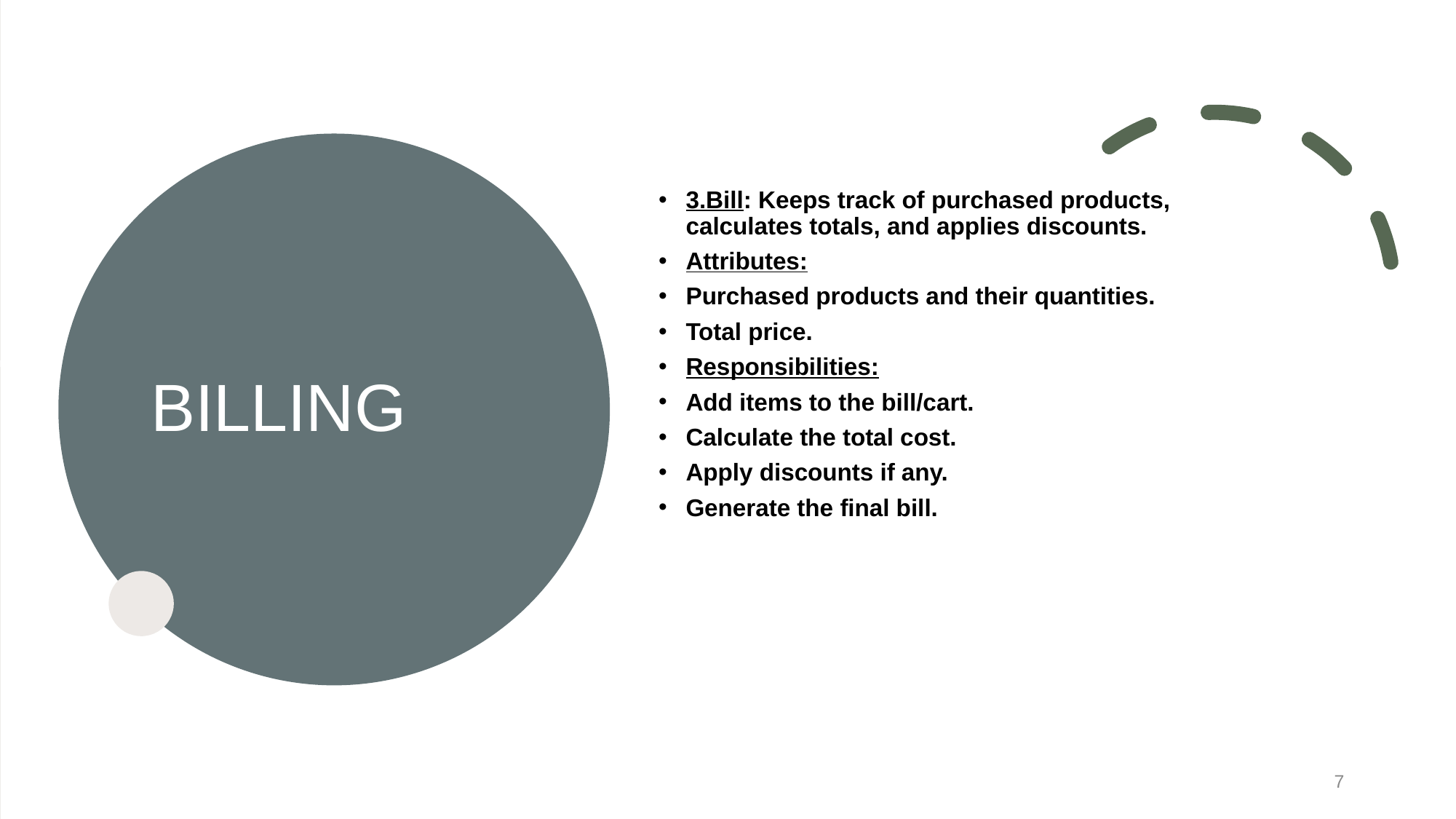

# BILLING
3.Bill: Keeps track of purchased products, calculates totals, and applies discounts.
Attributes:
Purchased products and their quantities.
Total price.
Responsibilities:
Add items to the bill/cart.
Calculate the total cost.
Apply discounts if any.
Generate the final bill.

7